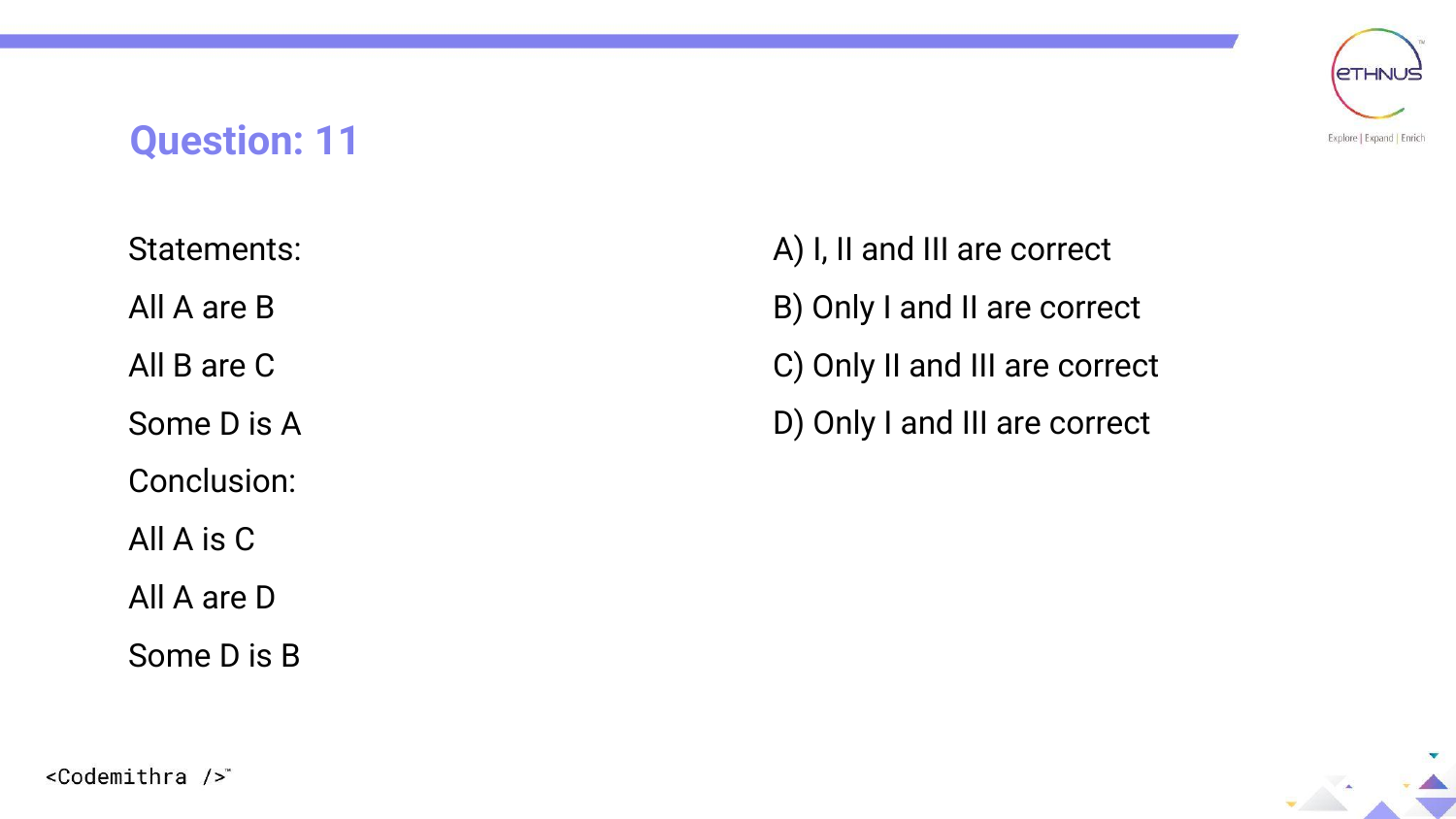

Question: 11
Statements:
All A are B
All B are C
Some D is A
Conclusion:
All A is C
All A are D
Some D is B

A) I, II and III are correct
B) Only I and II are correct
C) Only II and III are correct
D) Only I and III are correct

Answer: D